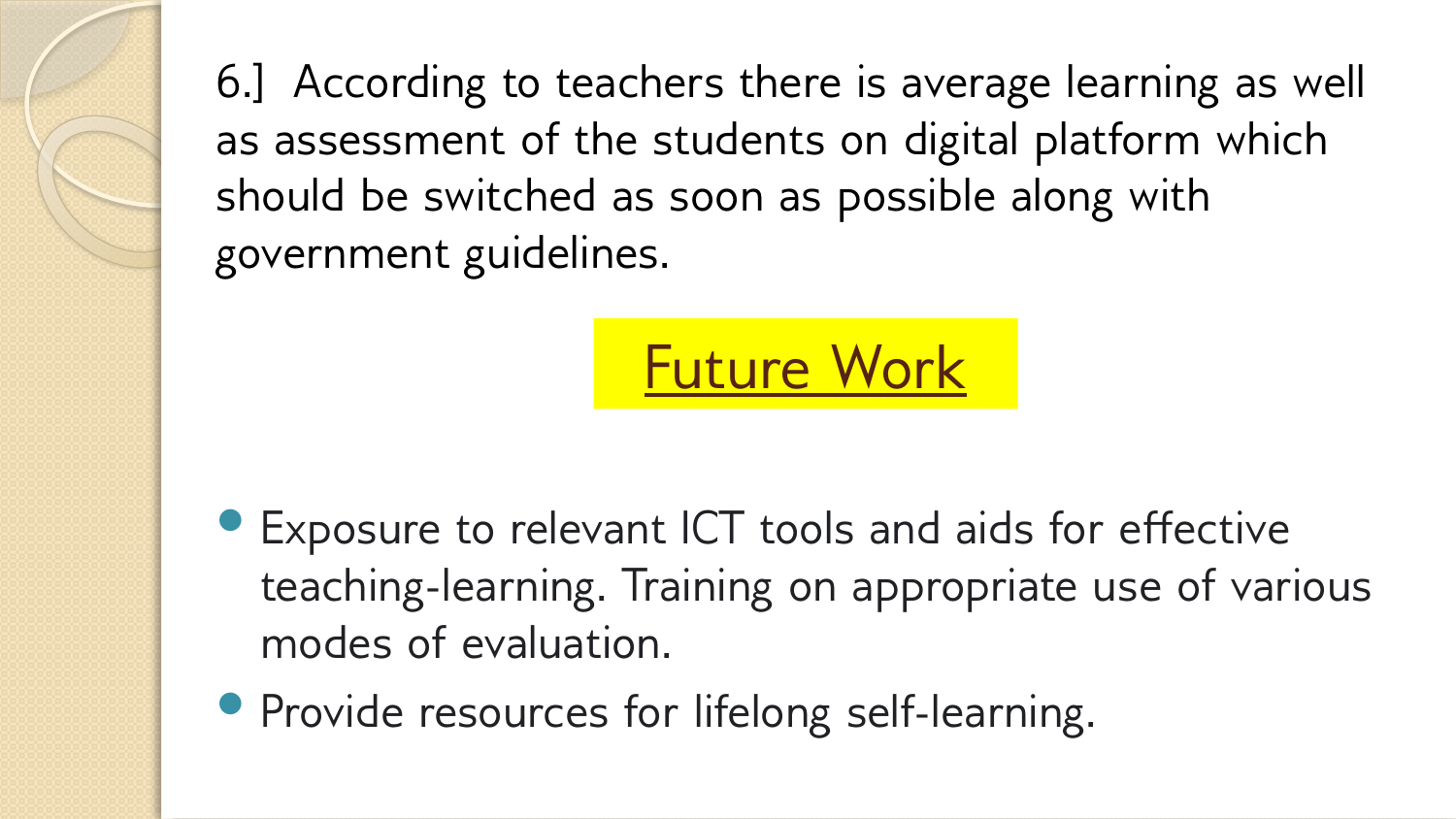

6.]  According to teachers there is average learning as well as assessment of the students on digital platform which should be switched as soon as possible along with government guidelines.

Exposure to relevant ICT tools and aids for effective teaching-learning. Training on appropriate use of various modes of evaluation.
Provide resources for lifelong self-learning.
# Future Work